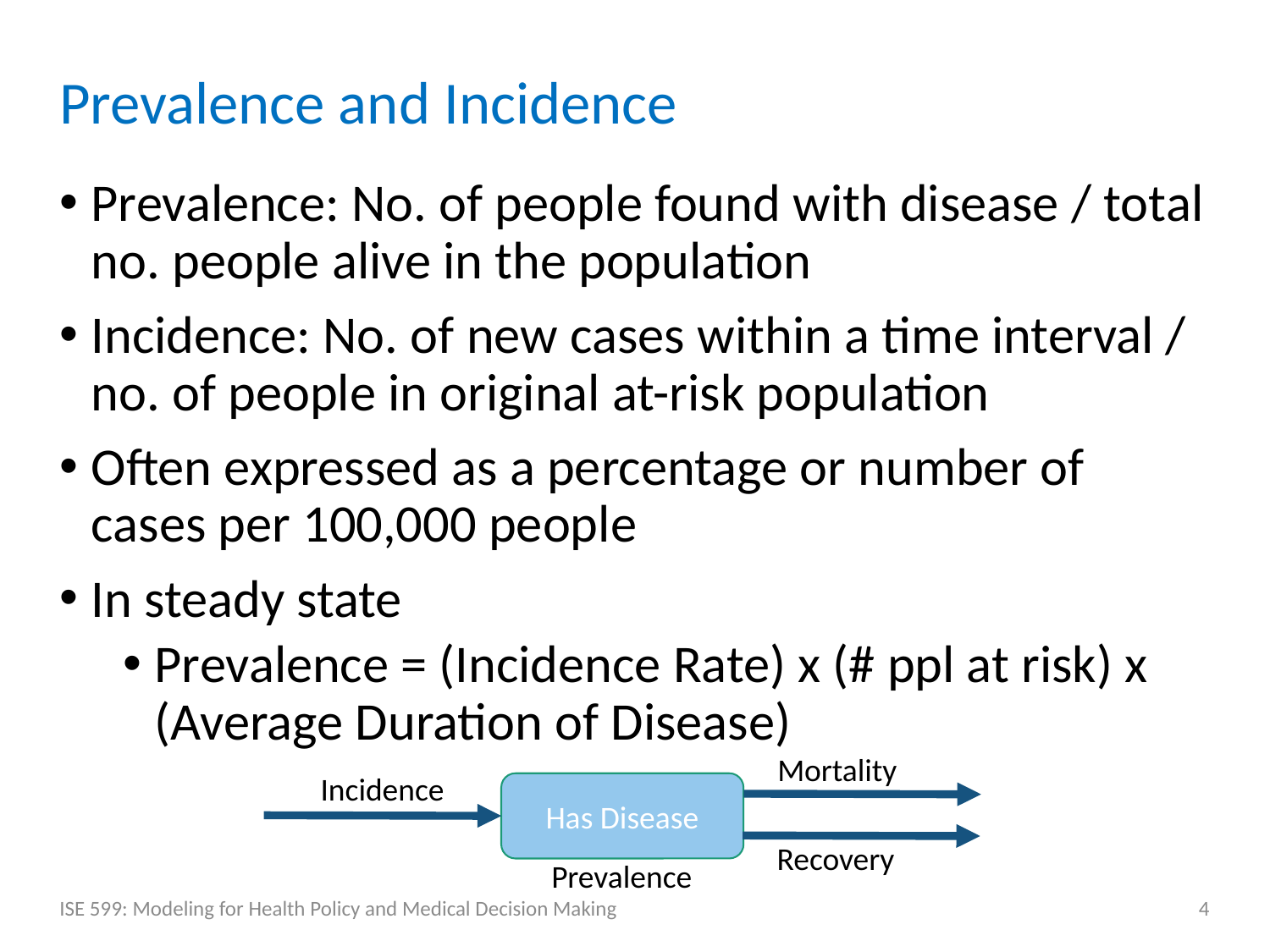

# Prevalence and Incidence
Prevalence: No. of people found with disease / total no. people alive in the population
Incidence: No. of new cases within a time interval / no. of people in original at-risk population
Often expressed as a percentage or number of cases per 100,000 people
In steady state
Prevalence = (Incidence Rate) x (# ppl at risk) x (Average Duration of Disease)
Mortality
Incidence
Has Disease
Recovery
Prevalence
ISE 599: Modeling for Health Policy and Medical Decision Making
4